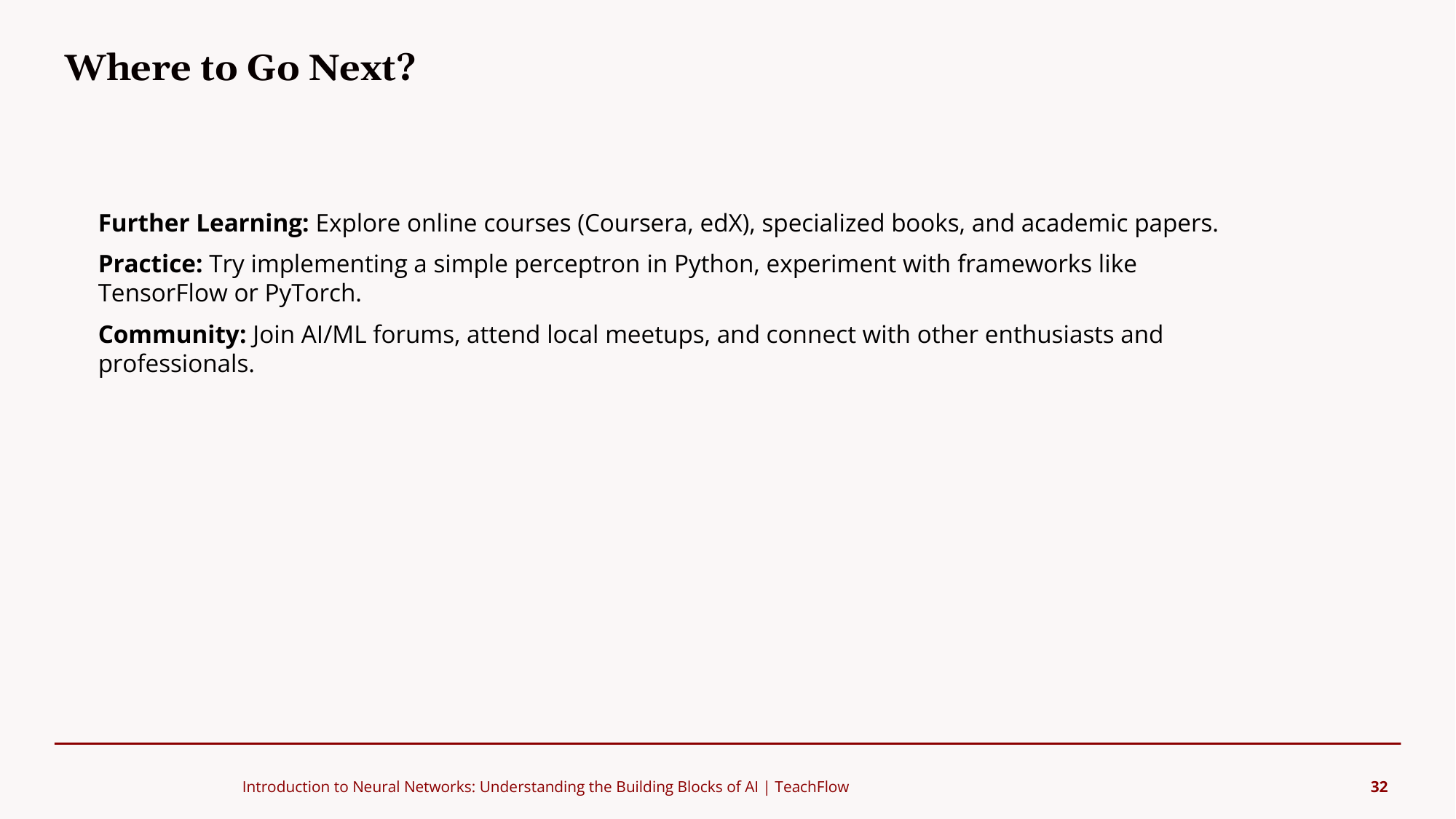

Where to Go Next?
#

Further Learning: Explore online courses (Coursera, edX), specialized books, and academic papers.
Practice: Try implementing a simple perceptron in Python, experiment with frameworks like TensorFlow or PyTorch.
Community: Join AI/ML forums, attend local meetups, and connect with other enthusiasts and professionals.

Introduction to Neural Networks: Understanding the Building Blocks of AI | TeachFlow
32